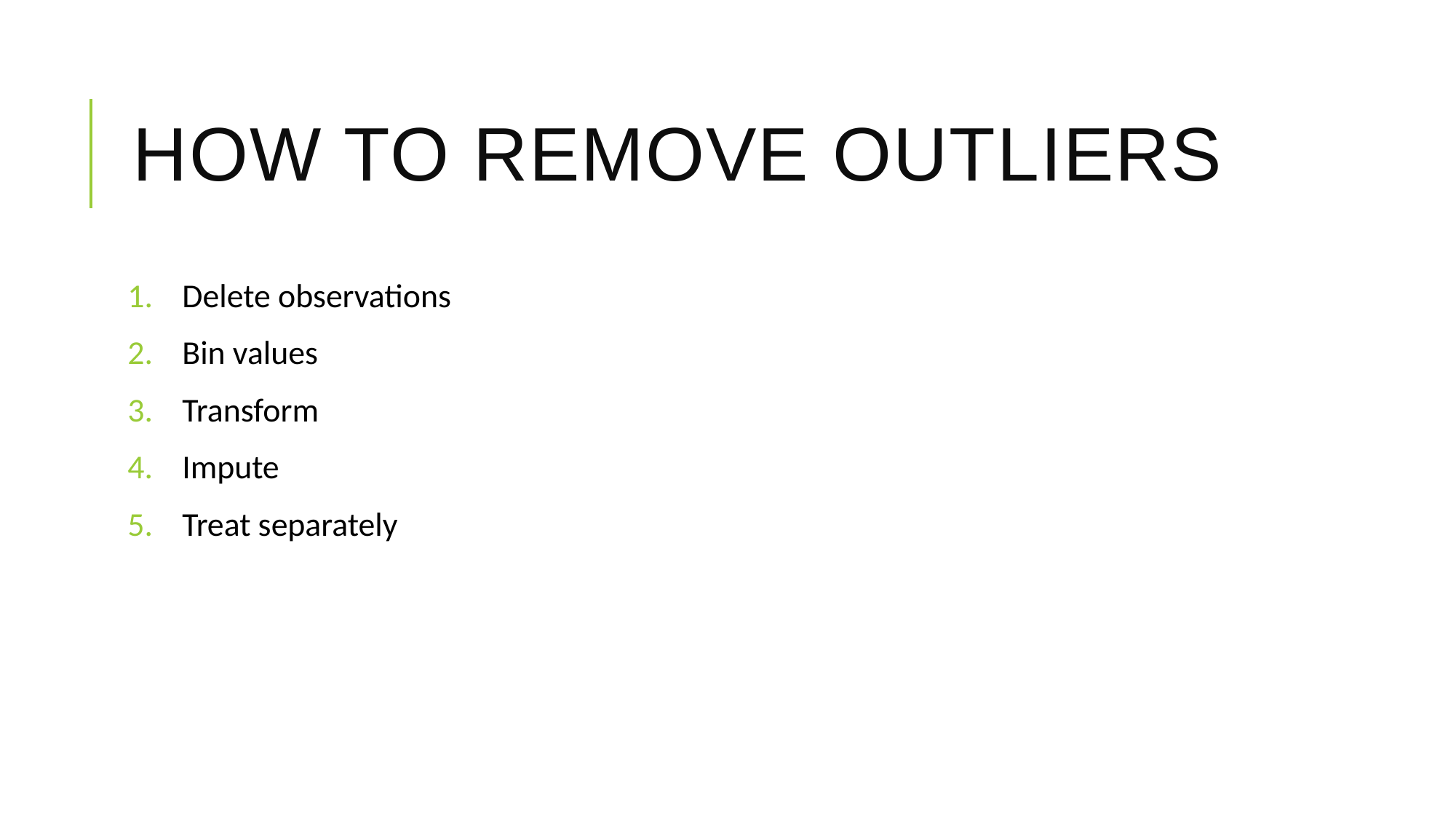

# How to Remove Outliers
Delete observations
Bin values
Transform
Impute
Treat separately